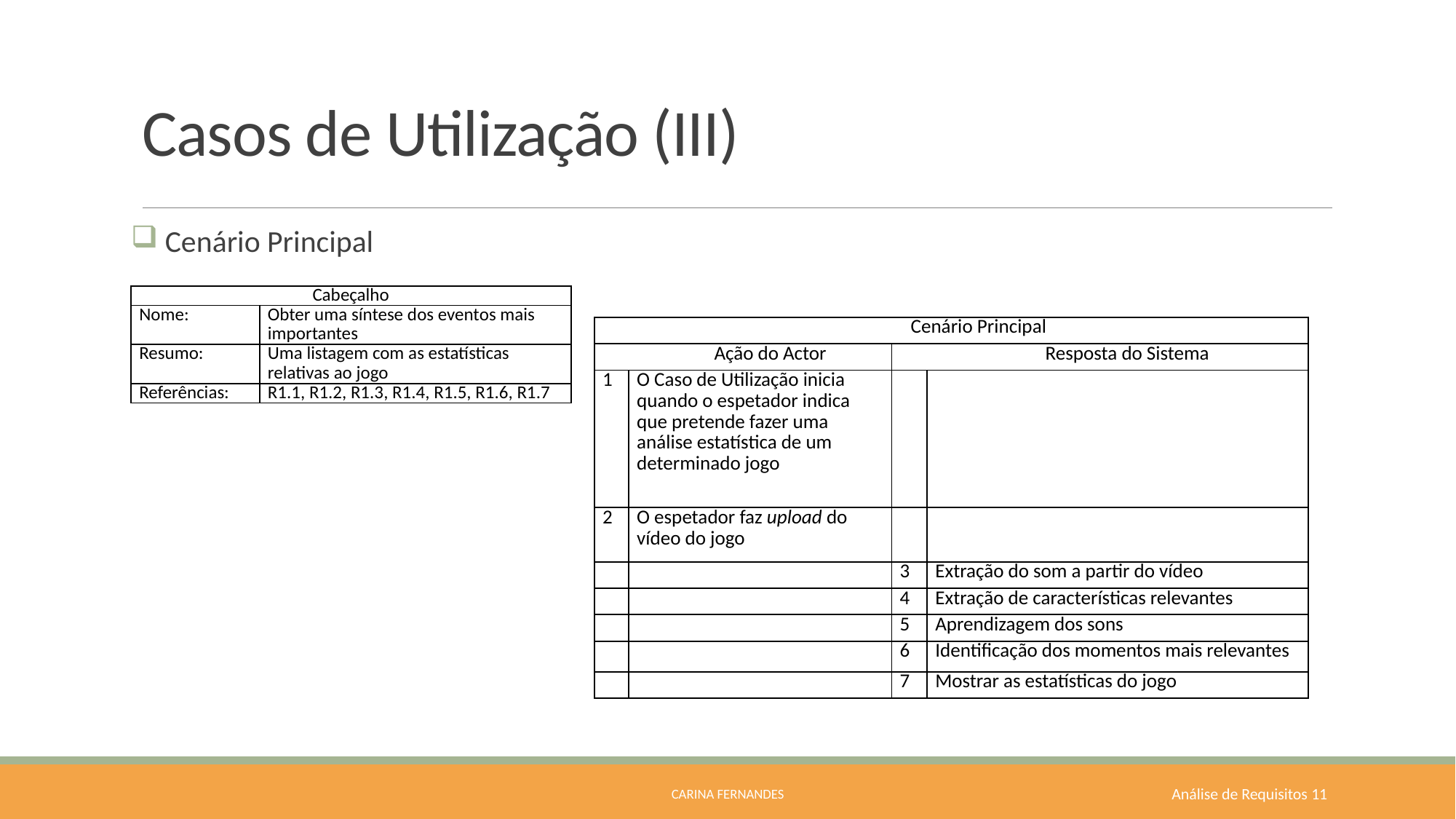

# Casos de Utilização (III)
 Cenário Principal

| Cabeçalho |  |
| --- | --- |
| Nome: | Obter uma síntese dos eventos mais importantes |
| Resumo: | Uma listagem com as estatísticas relativas ao jogo |
| Referências: | R1.1, R1.2, R1.3, R1.4, R1.5, R1.6, R1.7 |
| Cenário Principal |  |  |  |
| --- | --- | --- | --- |
| Ação do Actor |  | Resposta do Sistema |  |
| 1 | O Caso de Utilização inicia quando o espetador indica que pretende fazer uma análise estatística de um determinado jogo |  |  |
| 2 | O espetador faz upload do vídeo do jogo |  |  |
|  |  | 3 | Extração do som a partir do vídeo |
|  |  | 4 | Extração de características relevantes |
|  |  | 5 | Aprendizagem dos sons |
|  |  | 6 | Identificação dos momentos mais relevantes |
|  |  | 7 | Mostrar as estatísticas do jogo |
Carina Fernandes
 Análise de Requisitos 11